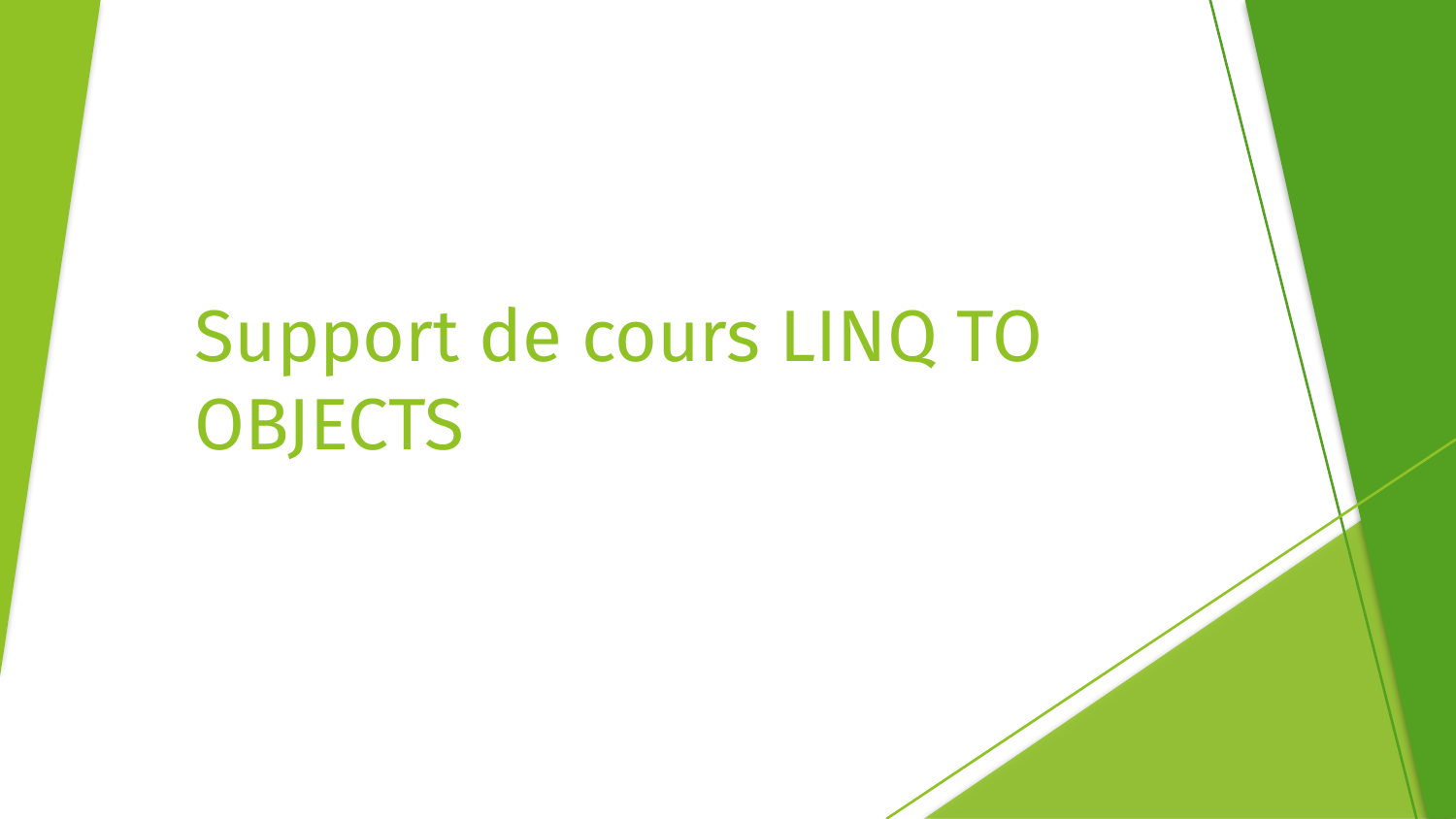

# Support de cours LINQ TO OBJECTS